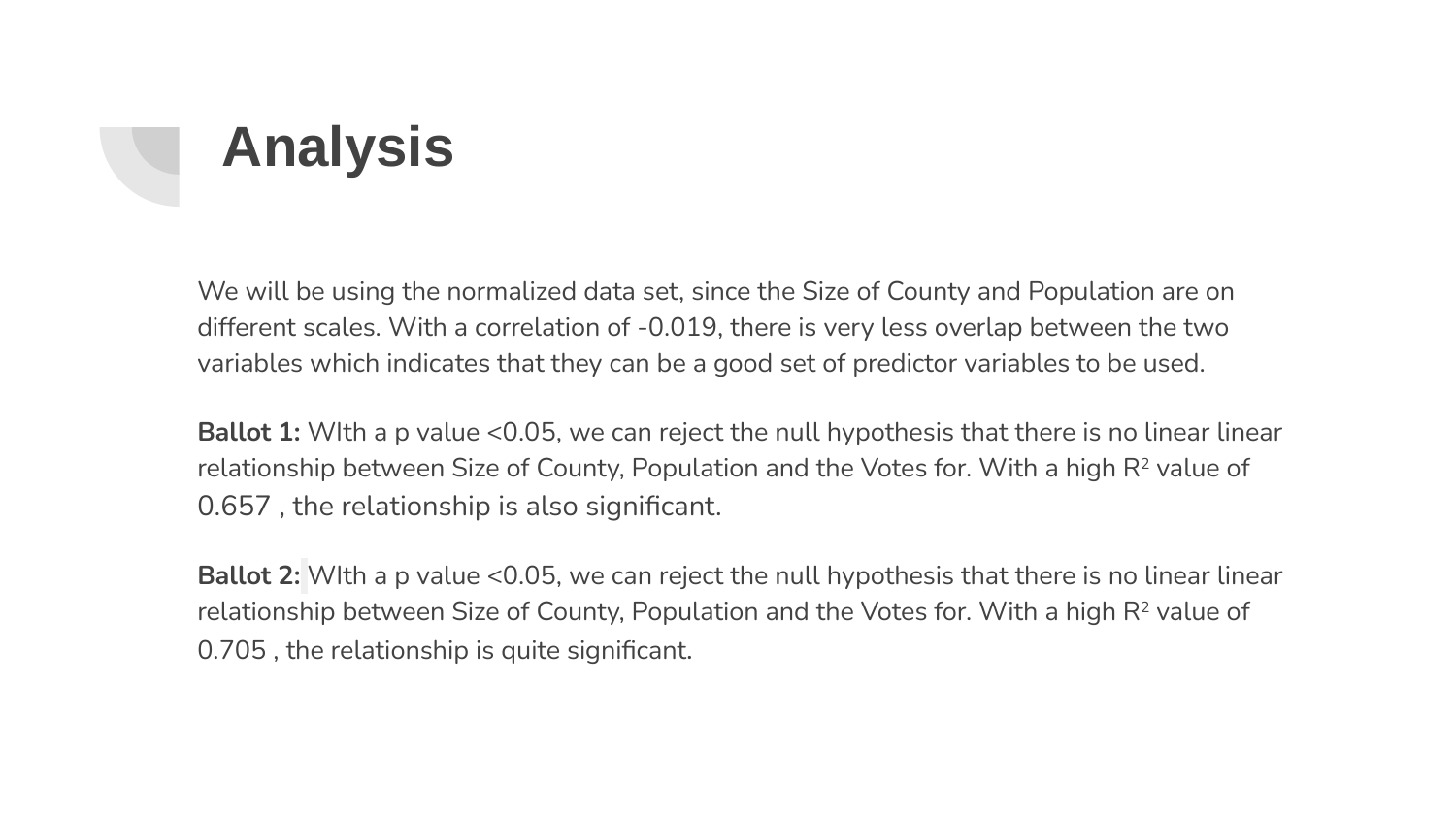

# Analysis
We will be using the normalized data set, since the Size of County and Population are on different scales. With a correlation of -0.019, there is very less overlap between the two variables which indicates that they can be a good set of predictor variables to be used.
Ballot 1: WIth a p value <0.05, we can reject the null hypothesis that there is no linear linear relationship between Size of County, Population and the Votes for. With a high R2 value of 0.657 , the relationship is also significant.
Ballot 2: WIth a p value <0.05, we can reject the null hypothesis that there is no linear linear relationship between Size of County, Population and the Votes for. With a high R2 value of 0.705 , the relationship is quite significant.